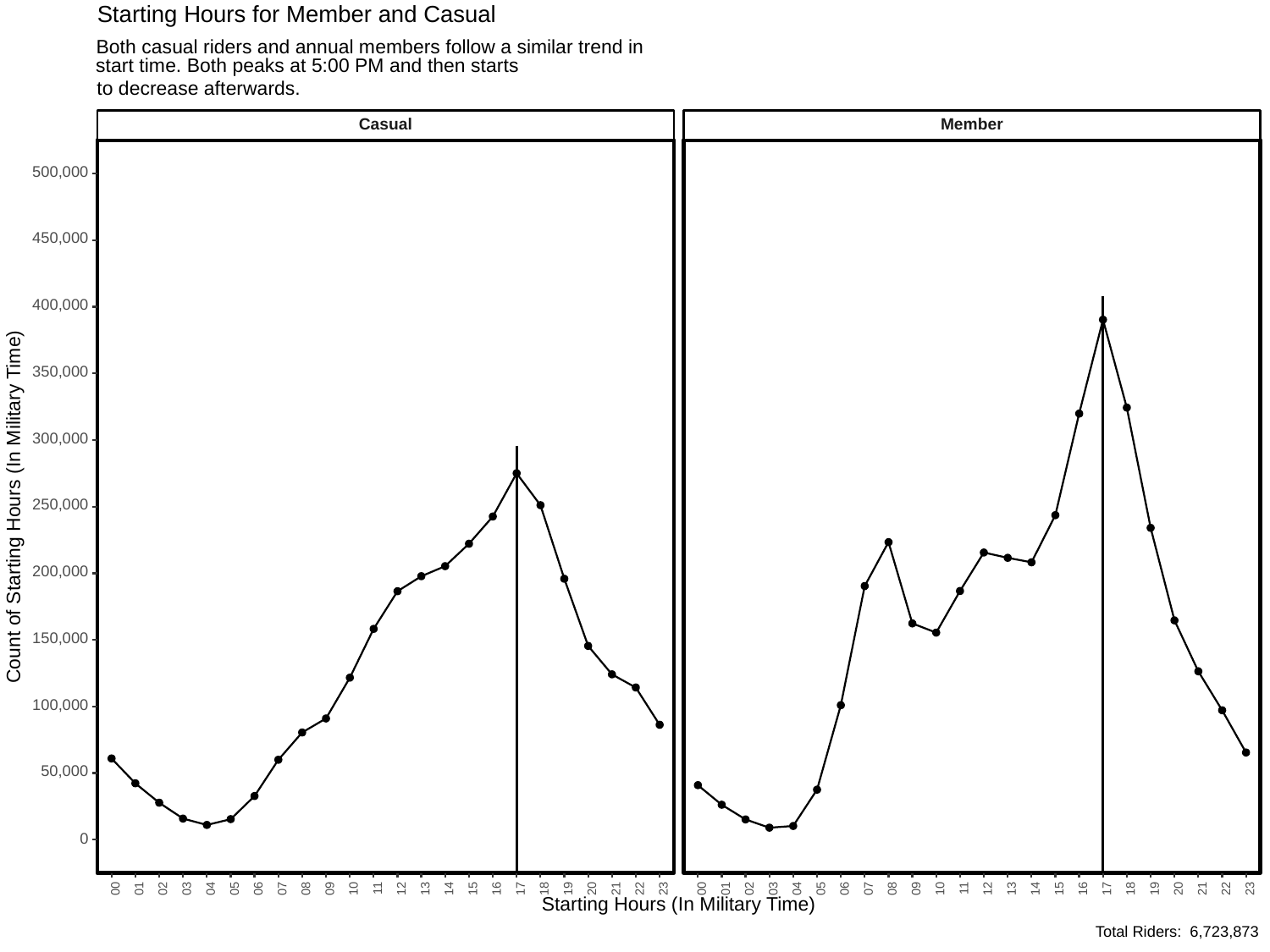

Starting Hours for Member and Casual
Both casual riders and annual members follow a similar trend in
start time. Both peaks at 5:00 PM and then starts
to decrease afterwards.

Casual
Member

500,000

450,000

400,000

350,000

300,000

Count of Starting Hours (In Military Time)
250,000

200,000

150,000

100,000

50,000

0

03
13
23
03
13
23
00
01
02
04
05
06
07
08
09
10
15
16
18
19
20
00
01
02
04
05
06
07
08
09
10
15
16
18
19
20
11
12
14
17
21
22
11
12
14
17
21
22
Starting Hours (In Military Time)
Total Riders:  6,723,873